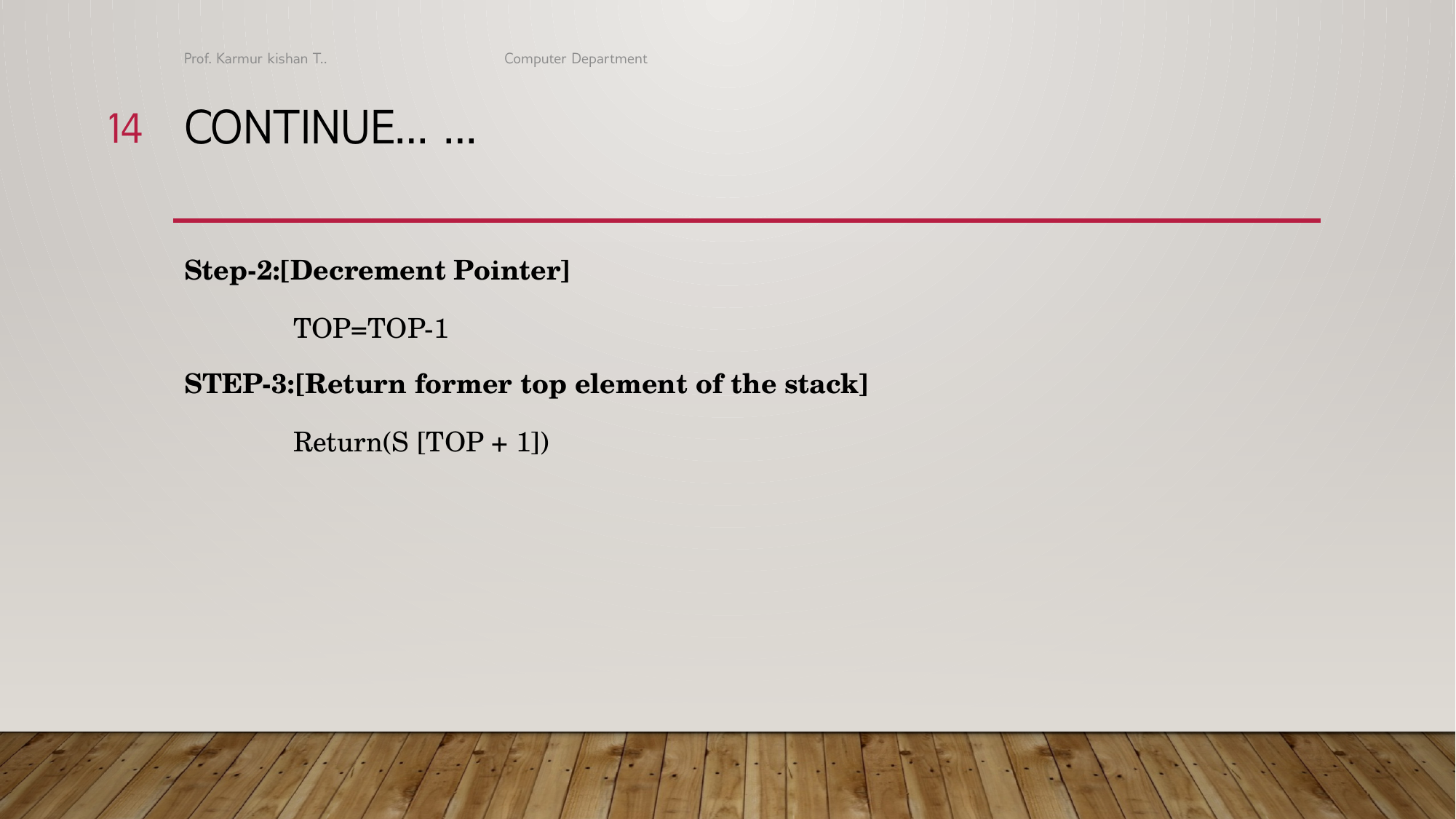

Prof. Karmur kishan T..                                       Computer Department
14
# Continue… …
Step-2:[Decrement Pointer]
	TOP=TOP-1
STEP-3:[Return former top element of the stack]
	Return(S [TOP + 1])